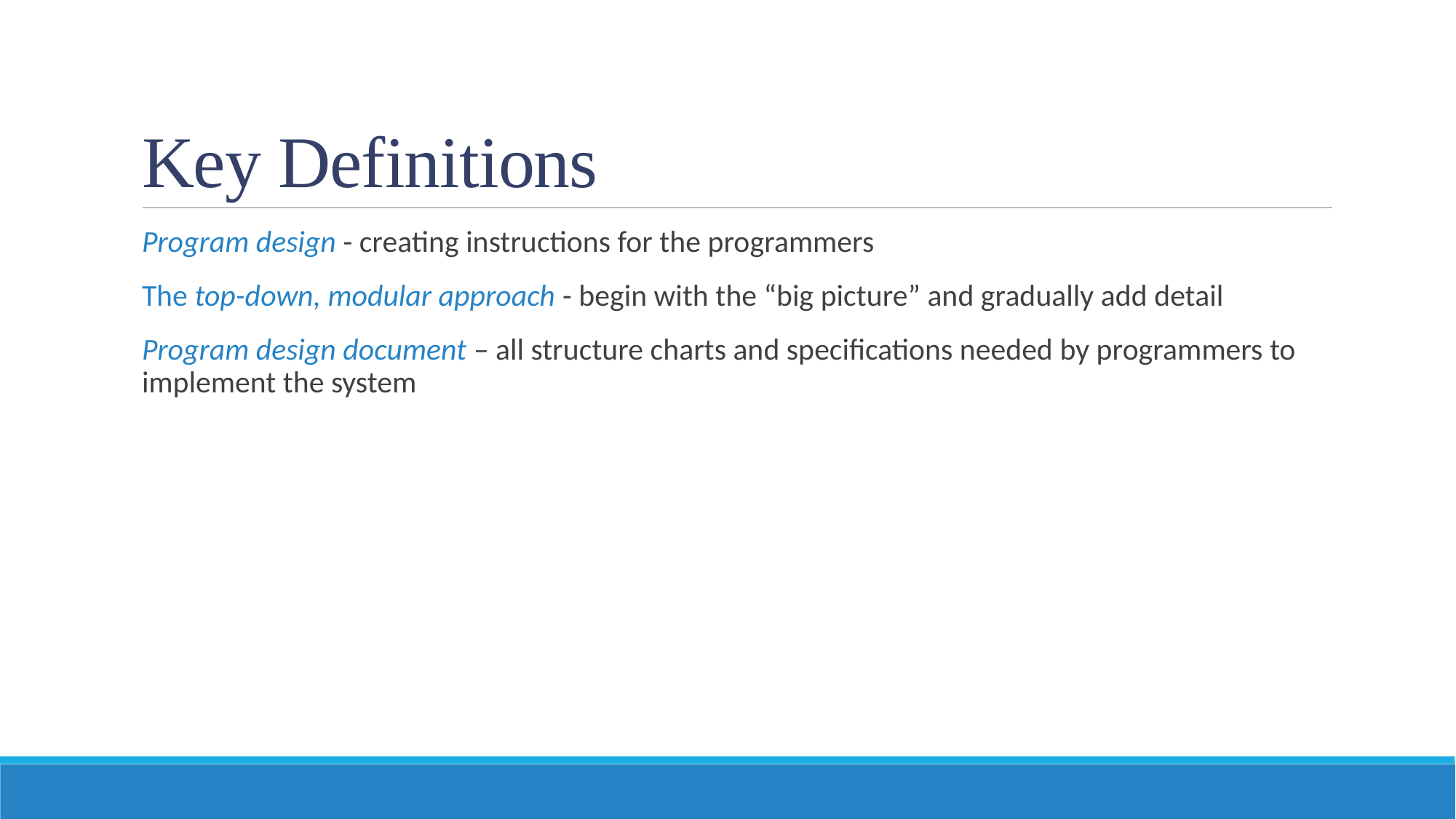

# Key Definitions
Program design - creating instructions for the programmers
The top-down, modular approach - begin with the “big picture” and gradually add detail
Program design document – all structure charts and specifications needed by programmers to implement the system